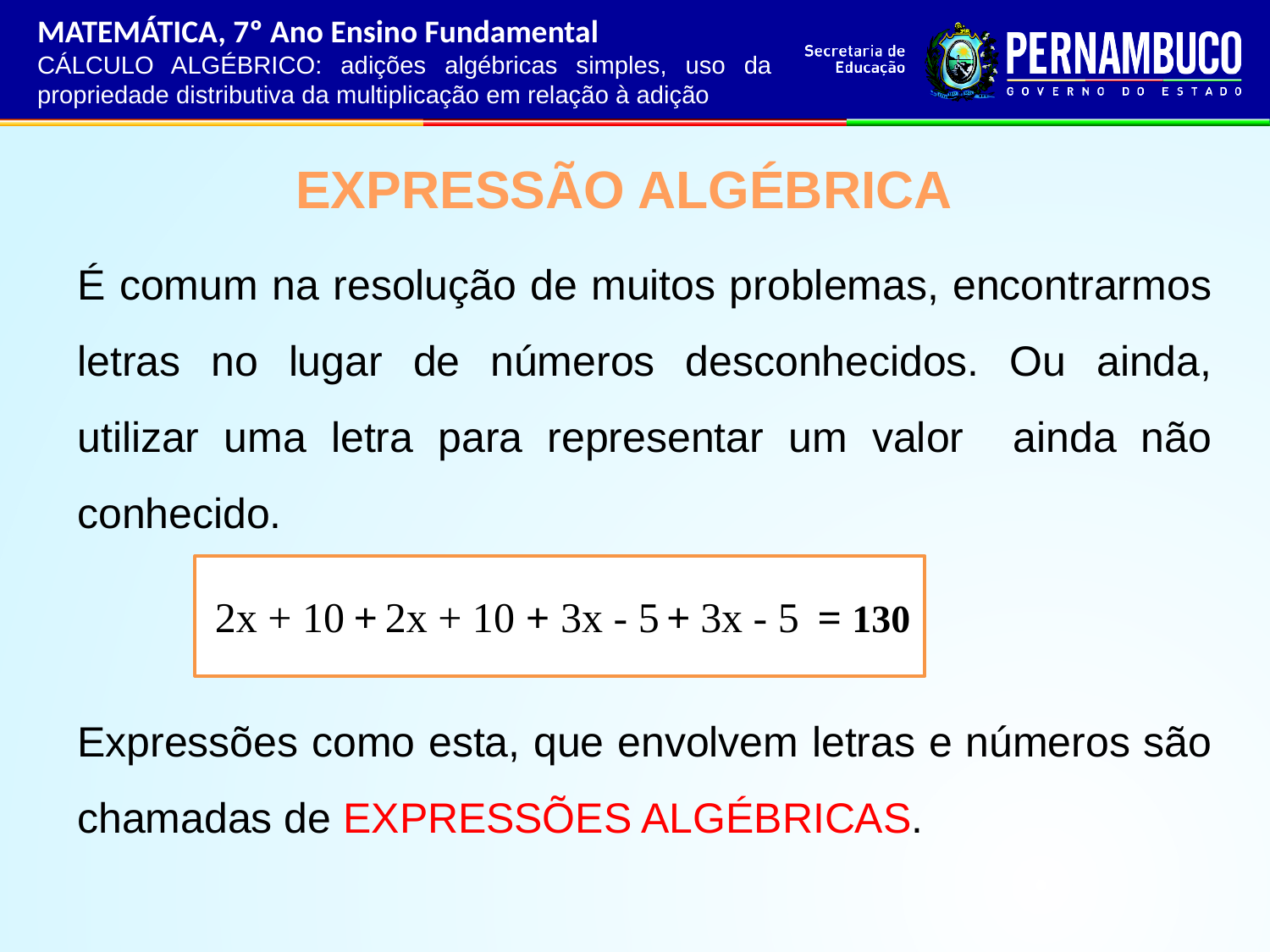

MATEMÁTICA, 7º Ano Ensino Fundamental
CÁLCULO ALGÉBRICO: adições algébricas simples, uso da propriedade distributiva da multiplicação em relação à adição
EXPRESSÃO ALGÉBRICA
É comum na resolução de muitos problemas, encontrarmos letras no lugar de números desconhecidos. Ou ainda, utilizar uma letra para representar um valor  ainda não conhecido.

Expressões como esta, que envolvem letras e números são chamadas de EXPRESSÕES ALGÉBRICAS.
               +              +           +            = 130
2x + 10
2x + 10
3x - 5
3x - 5